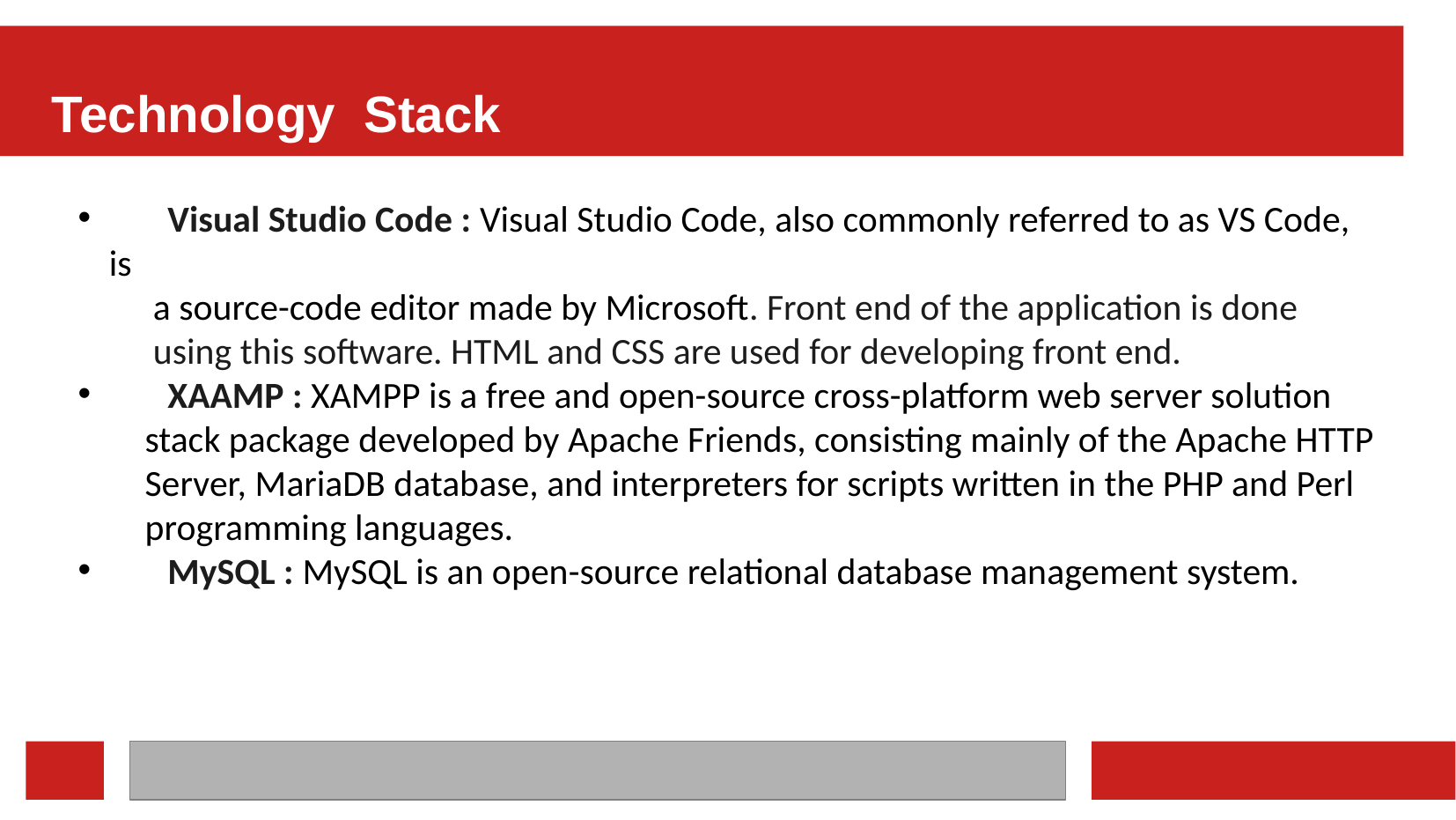

Technology  Stack
       Visual Studio Code : Visual Studio Code, also commonly referred to as VS Code, is
         a source-code editor made by Microsoft. Front end of the application is done
         using this software. HTML and CSS are used for developing front end.
       XAAMP : XAMPP is a free and open-source cross-platform web server solution
        stack package developed by Apache Friends, consisting mainly of the Apache HTTP
        Server, MariaDB database, and interpreters for scripts written in the PHP and Perl
        programming languages.
       MySQL : MySQL is an open-source relational database management system.